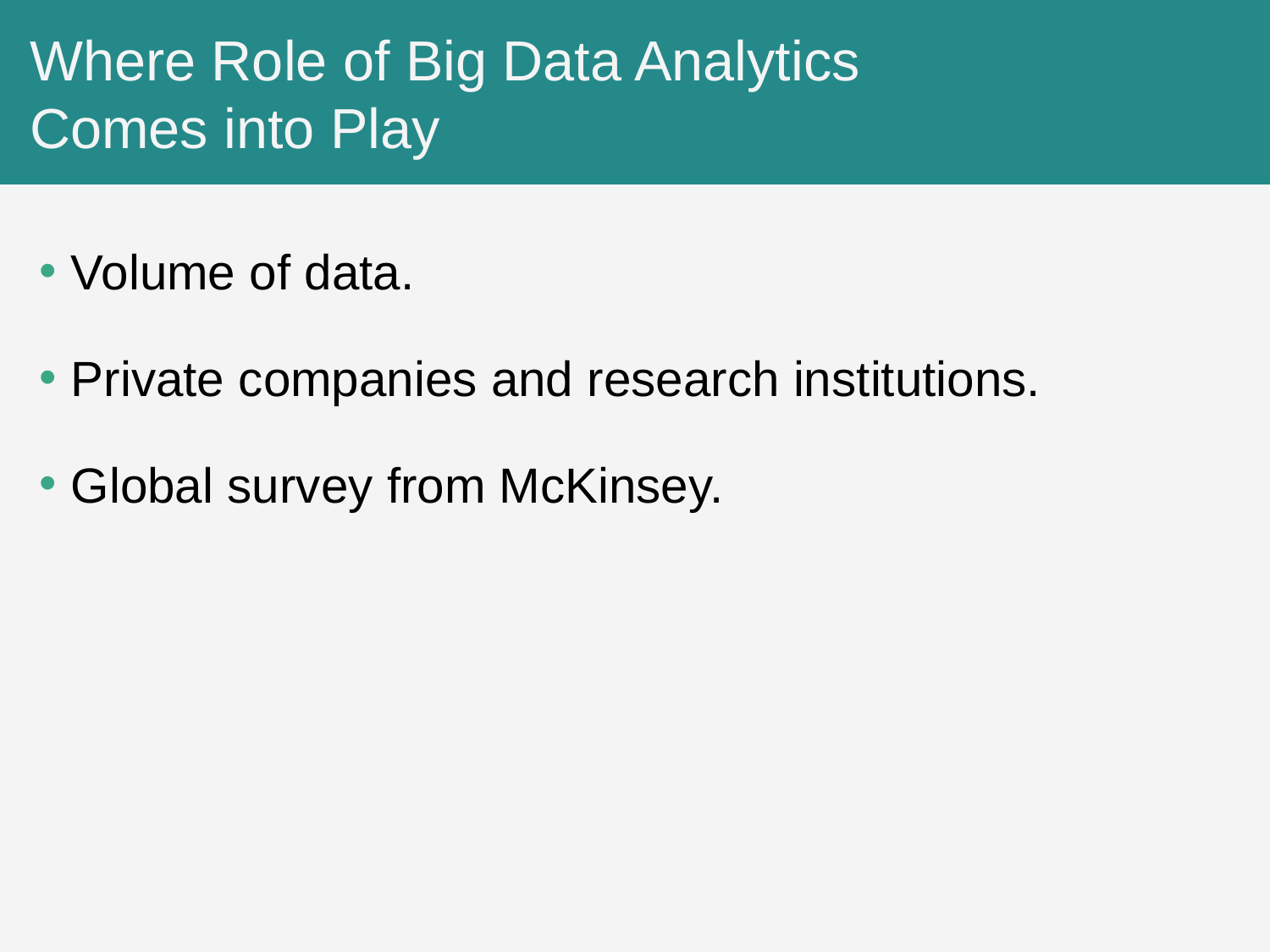

# Where Role of Big Data Analytics Comes into Play
Volume of data.
Private companies and research institutions.
Global survey from McKinsey.